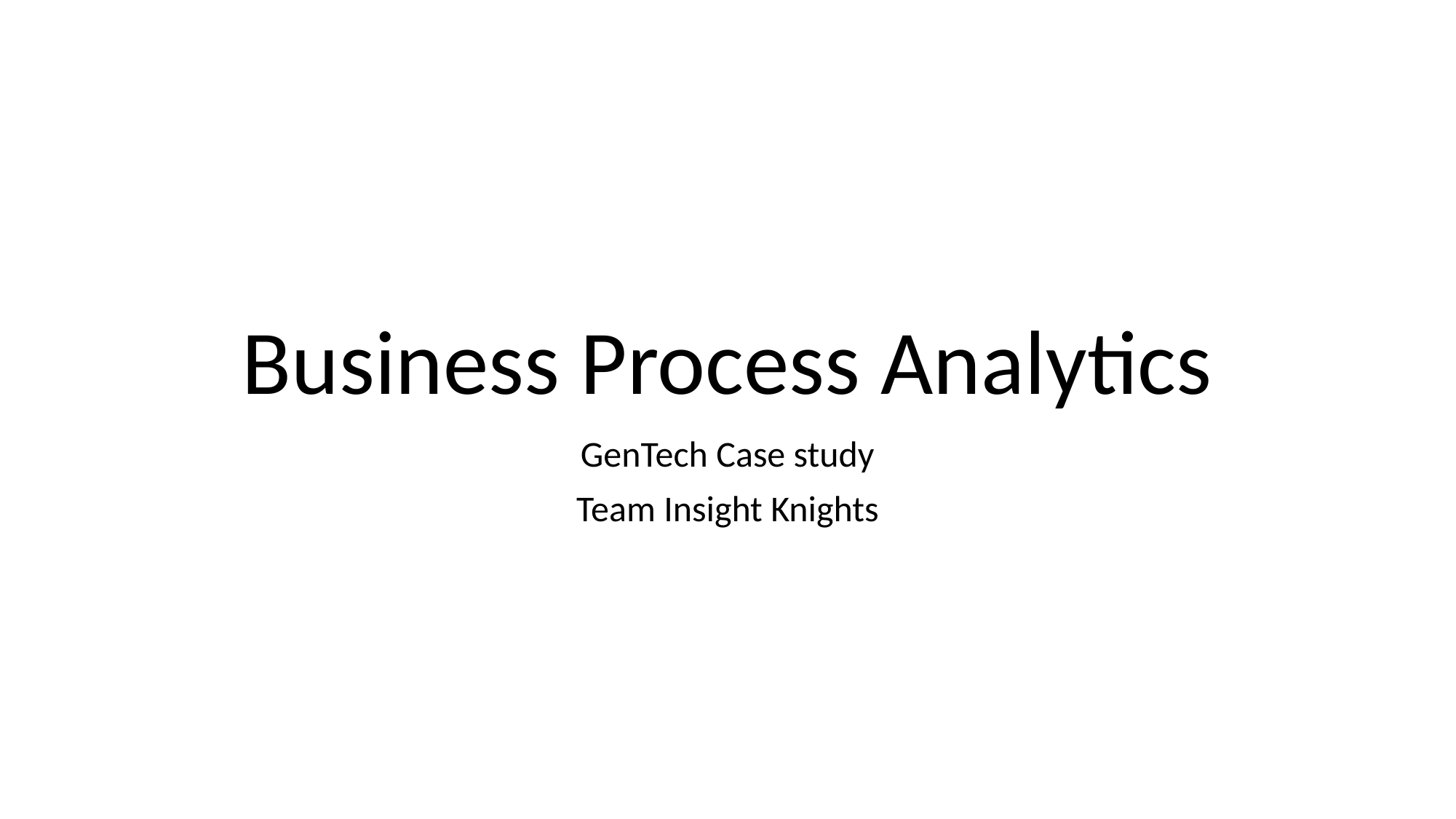

# Business Process Analytics
GenTech Case study
Team Insight Knights